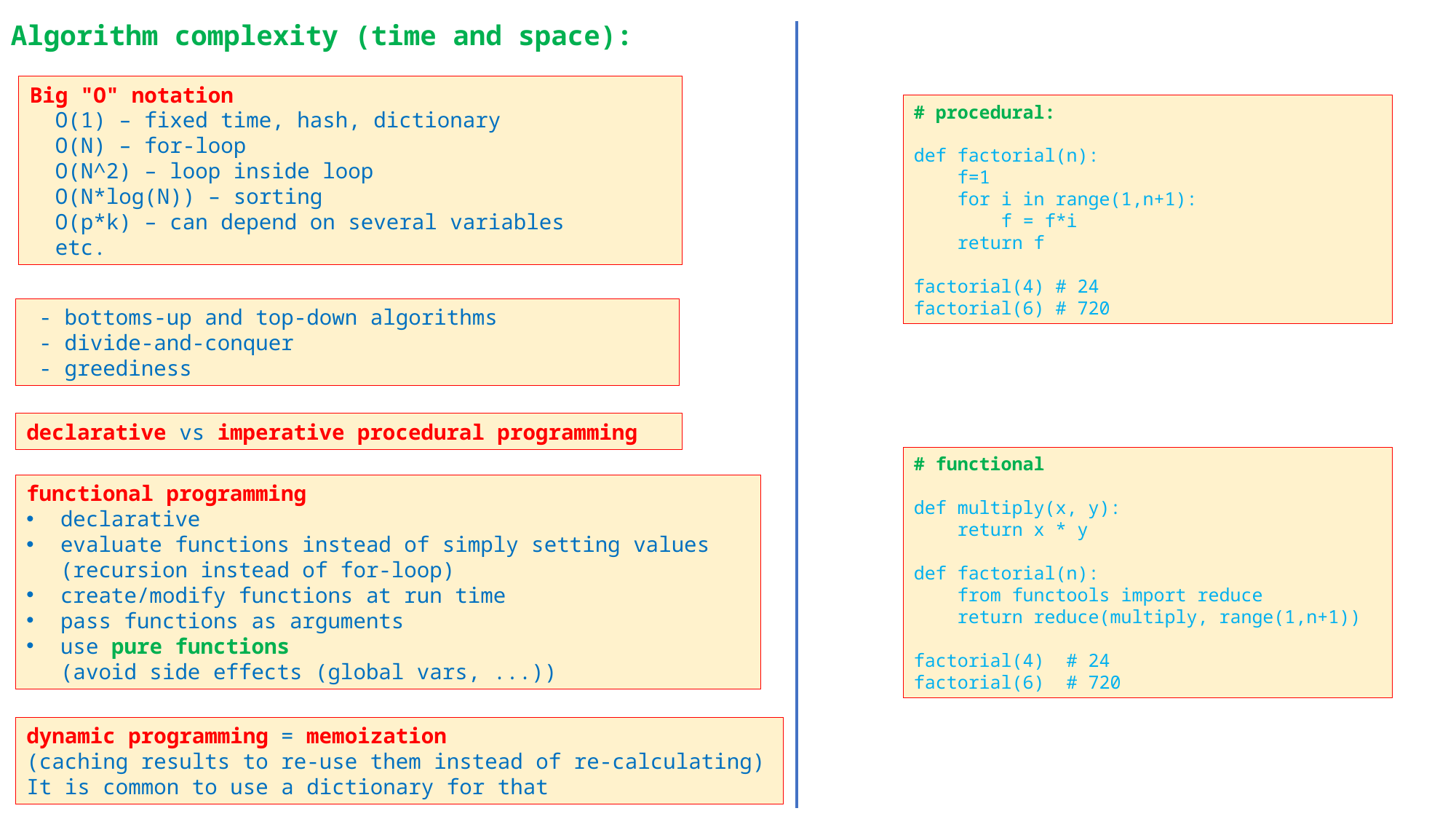

Algorithm complexity (time and space):
Big "O" notation
  O(1) – fixed time, hash, dictionary
  O(N) – for-loop
  O(N^2) – loop inside loop
  O(N*log(N)) – sorting
  O(p*k) – can depend on several variables
  etc.
# procedural:

def factorial(n):
    f=1
    for i in range(1,n+1):
        f = f*i
    return f

factorial(4) # 24
factorial(6) # 720
 - bottoms-up and top-down algorithms
 - divide-and-conquer
 - greediness
declarative vs imperative procedural programming
# functional

def multiply(x, y):
    return x * y

def factorial(n):
    from functools import reduce
    return reduce(multiply, range(1,n+1))

factorial(4)  # 24
factorial(6)  # 720
functional programming
declarative
evaluate functions instead of simply setting values
(recursion instead of for-loop)
create/modify functions at run time
pass functions as arguments
use pure functions
(avoid side effects (global vars, ...))
dynamic programming = memoization
(caching results to re-use them instead of re-calculating)
It is common to use a dictionary for that